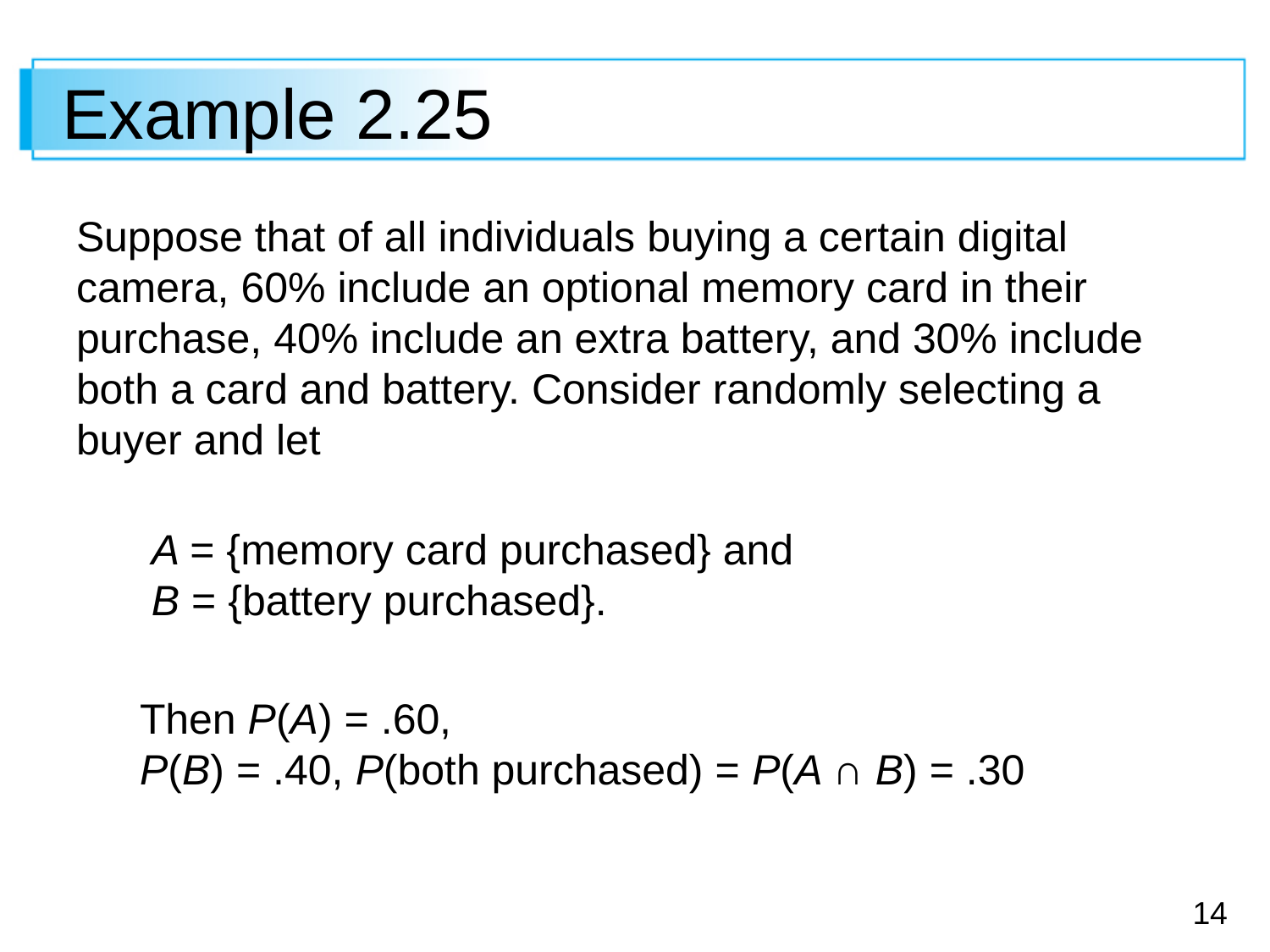

# Example 2.25
Suppose that of all individuals buying a certain digital  camera, 60% include an optional memory card in their purchase, 40% include an extra battery, and 30% include both a card and battery. Consider randomly selecting a buyer and let
	 A = {memory card purchased} and
	 B = {battery purchased}.

	Then P(A) = .60,
	P(B) = .40, P(both purchased) = P(A ∩ B) = .30